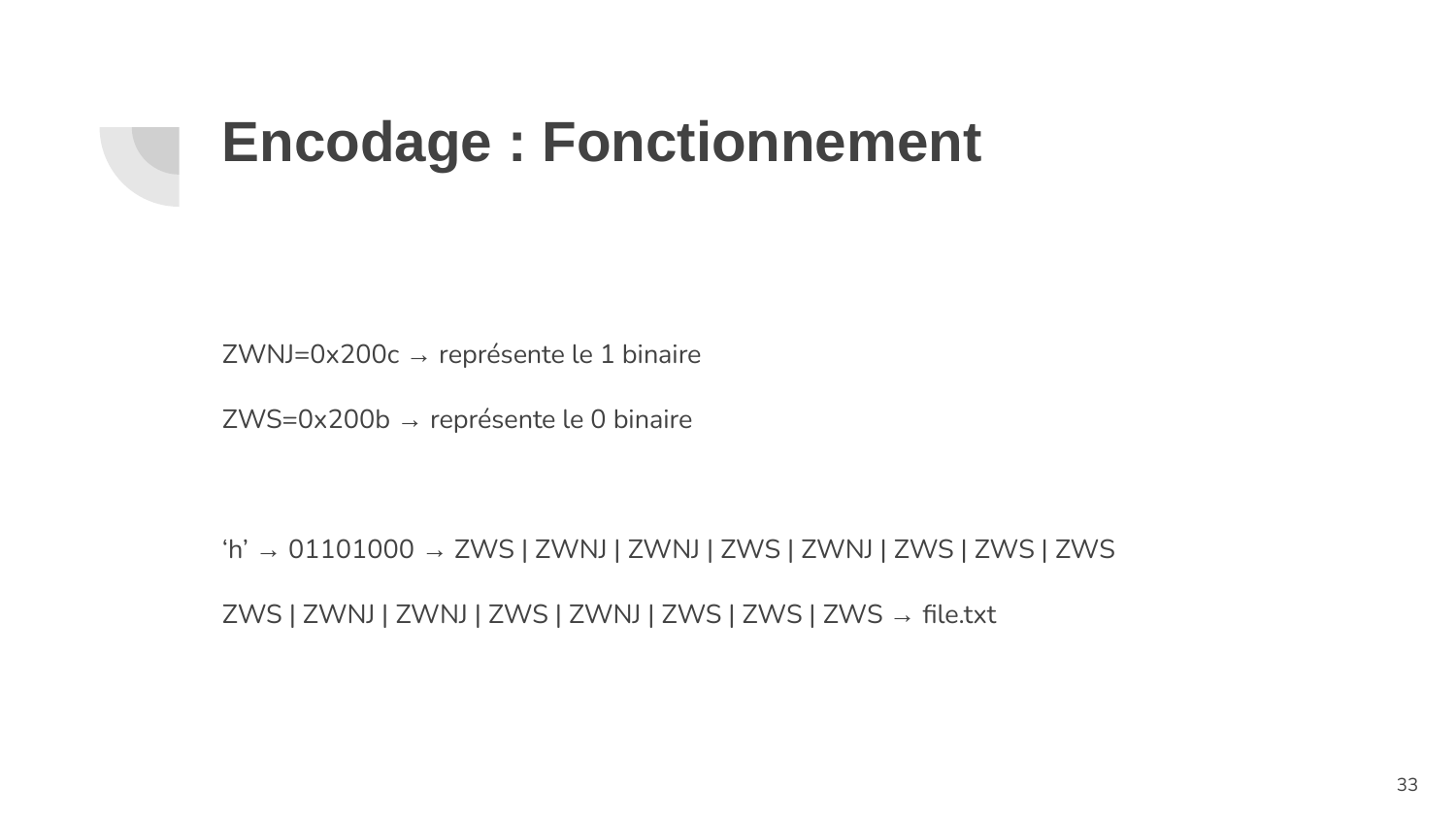

# Encodage : Fonctionnement
ZWNJ=0x200c → représente le 1 binaire
ZWS=0x200b → représente le 0 binaire

‘h’ → 01101000 → ZWS | ZWNJ | ZWNJ | ZWS | ZWNJ | ZWS | ZWS | ZWS
ZWS | ZWNJ | ZWNJ | ZWS | ZWNJ | ZWS | ZWS | ZWS → file.txt
33